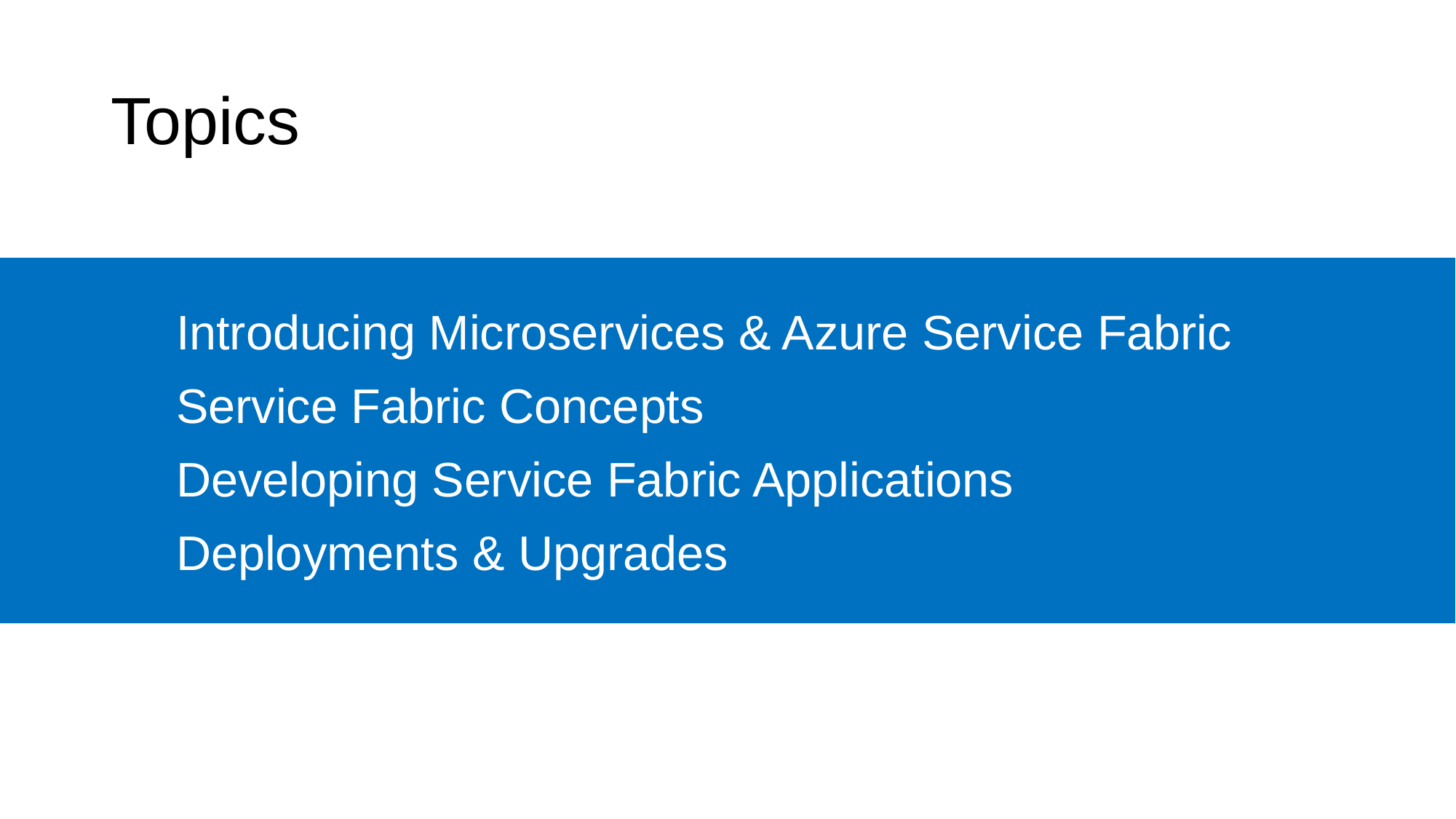

# Topics
Introducing Microservices & Azure Service Fabric
Service Fabric Concepts
Developing Service Fabric Applications
Deployments & Upgrades